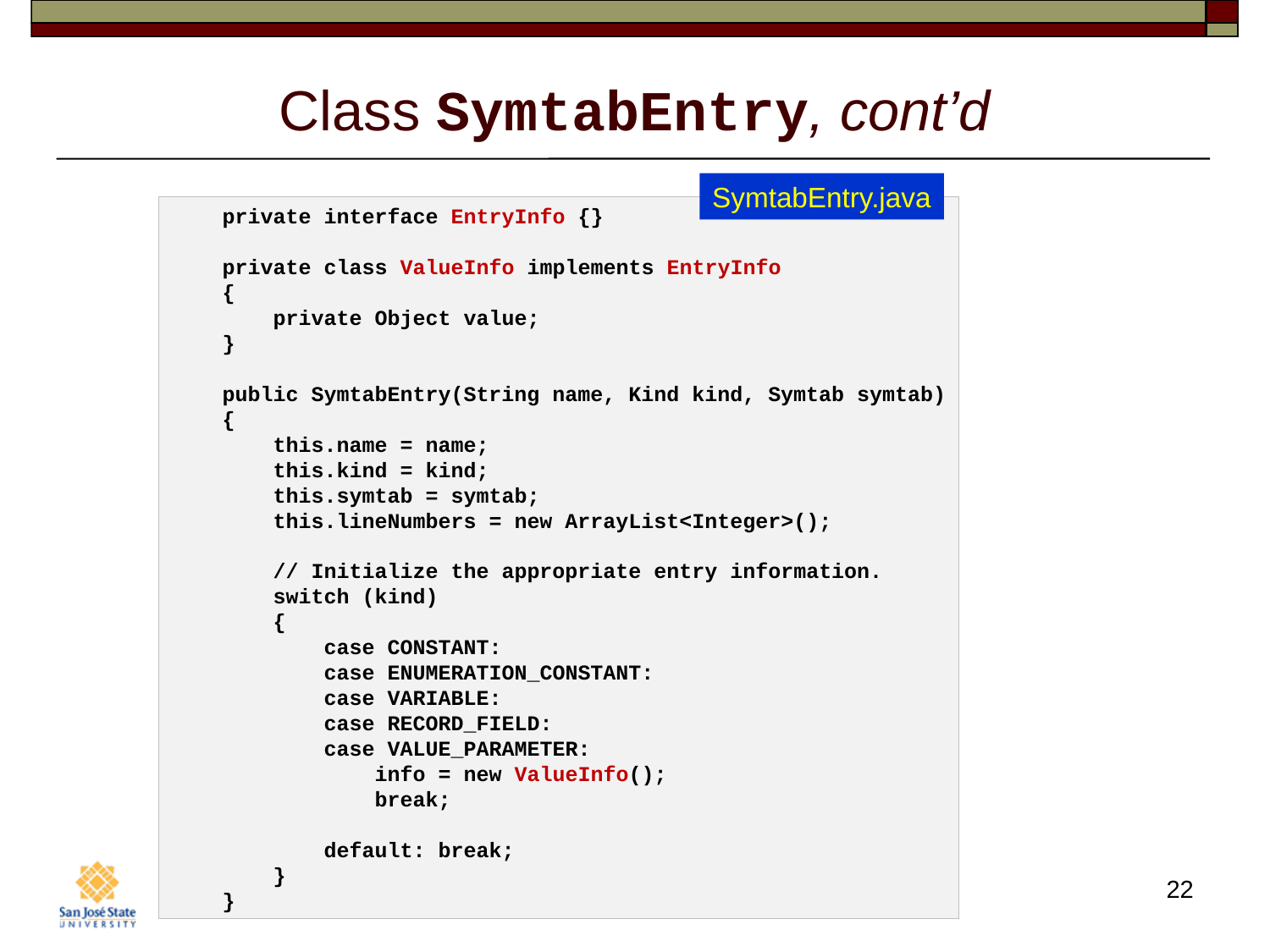

# Class SymtabEntry, cont’d
SymtabEntry.java
    private interface EntryInfo {}

    private class ValueInfo implements EntryInfo
    {
        private Object value;
    }

    public SymtabEntry(String name, Kind kind, Symtab symtab)
    {
        this.name = name;
        this.kind = kind;
        this.symtab = symtab;
        this.lineNumbers = new ArrayList<Integer>();
        // Initialize the appropriate entry information.
        switch (kind)
        {
            case CONSTANT:
            case ENUMERATION_CONSTANT:
            case VARIABLE:
            case RECORD_FIELD:
            case VALUE_PARAMETER:
                info = new ValueInfo();
                break;

            default: break;
        }
    }
22